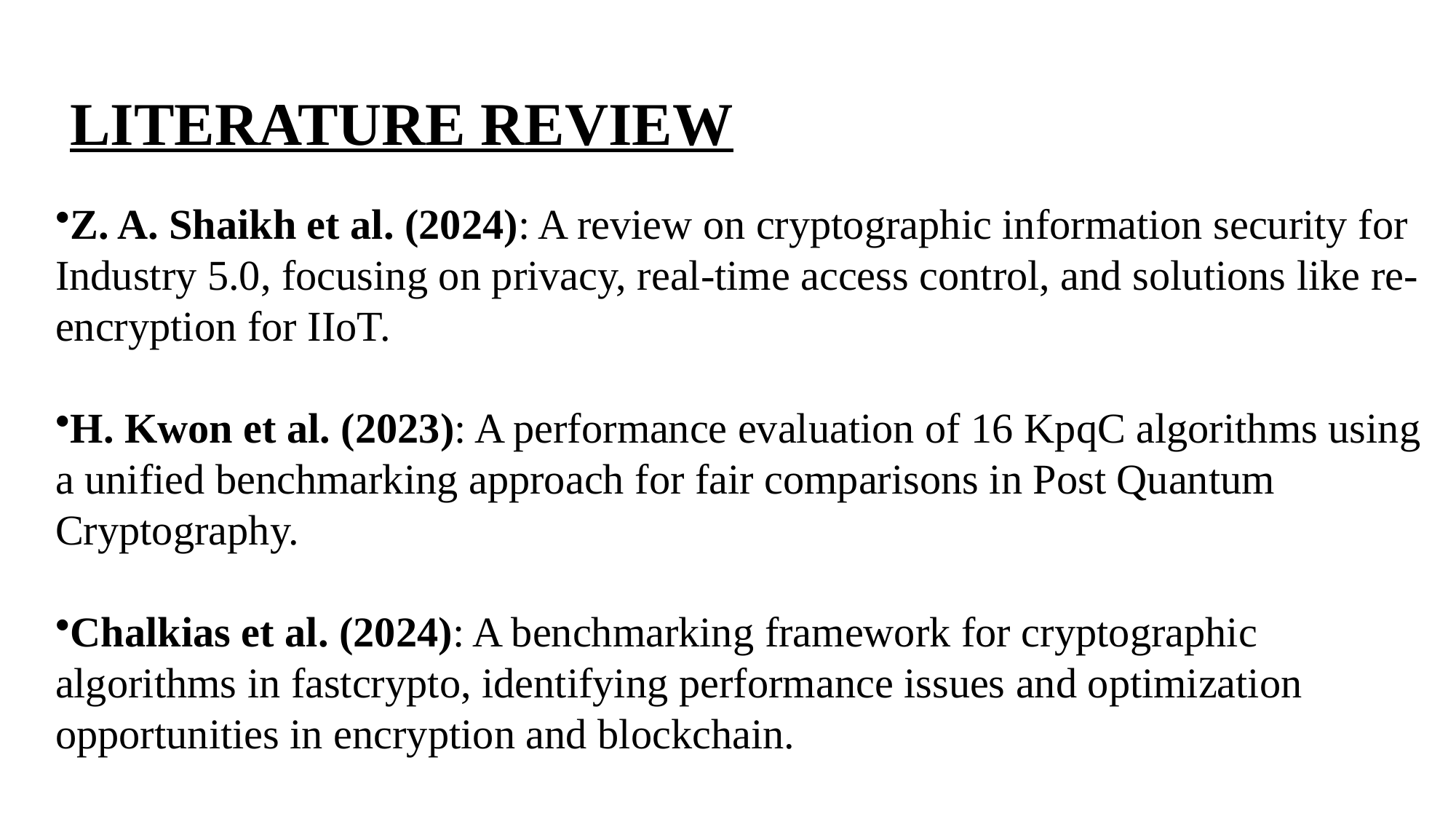

# LITERATURE REVIEW
Z. A. Shaikh et al. (2024): A review on cryptographic information security for Industry 5.0, focusing on privacy, real-time access control, and solutions like re-encryption for IIoT.

H. Kwon et al. (2023): A performance evaluation of 16 KpqC algorithms using a unified benchmarking approach for fair comparisons in Post Quantum Cryptography.

Chalkias et al. (2024): A benchmarking framework for cryptographic algorithms in fastcrypto, identifying performance issues and optimization opportunities in encryption and blockchain.